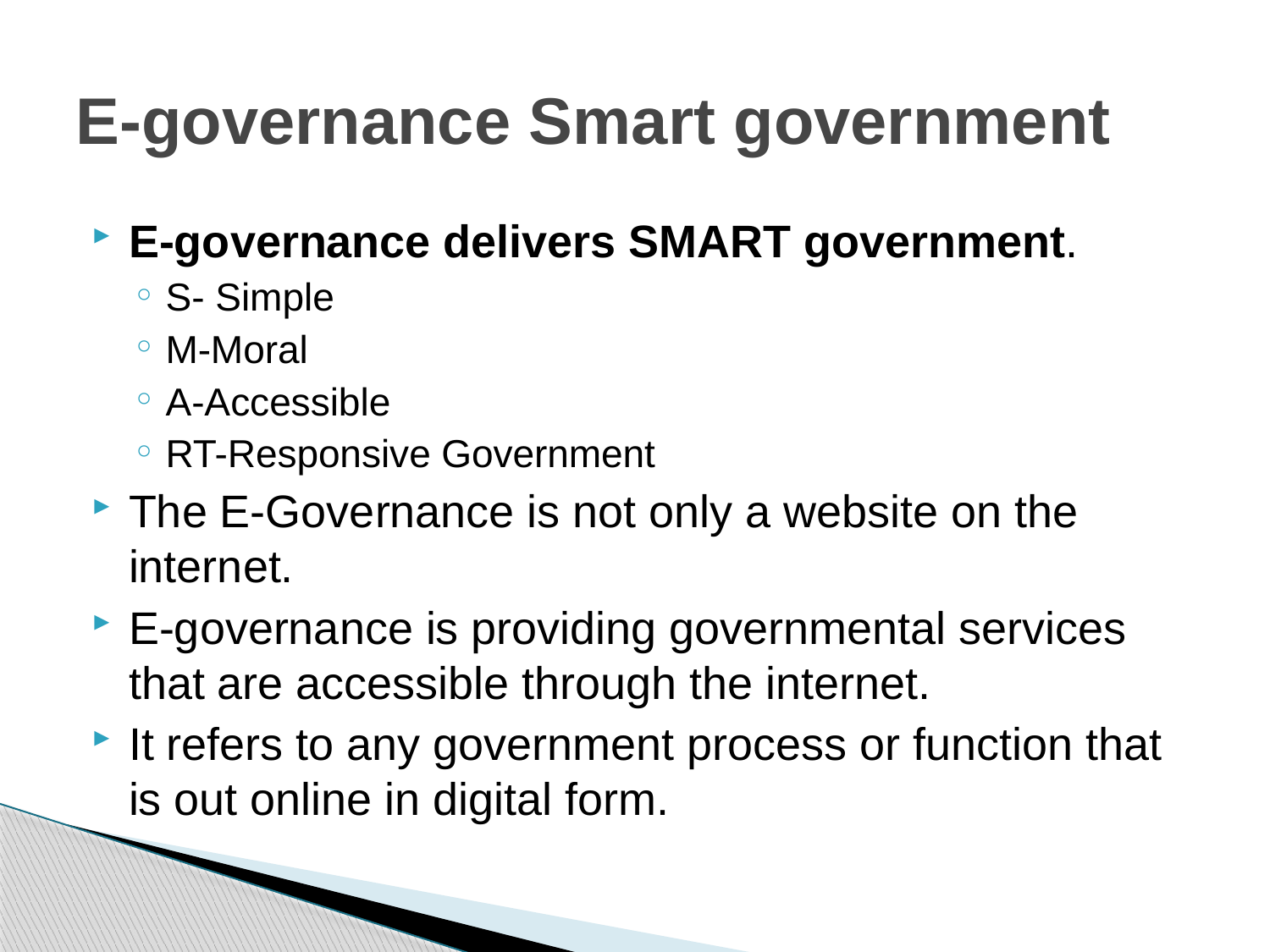

# E-governance Smart government
E-governance delivers SMART government.
S- Simple
M-Moral
A-Accessible
RT-Responsive Government
The E-Governance is not only a website on the internet.
E-governance is providing governmental services that are accessible through the internet.
It refers to any government process or function that is out online in digital form.